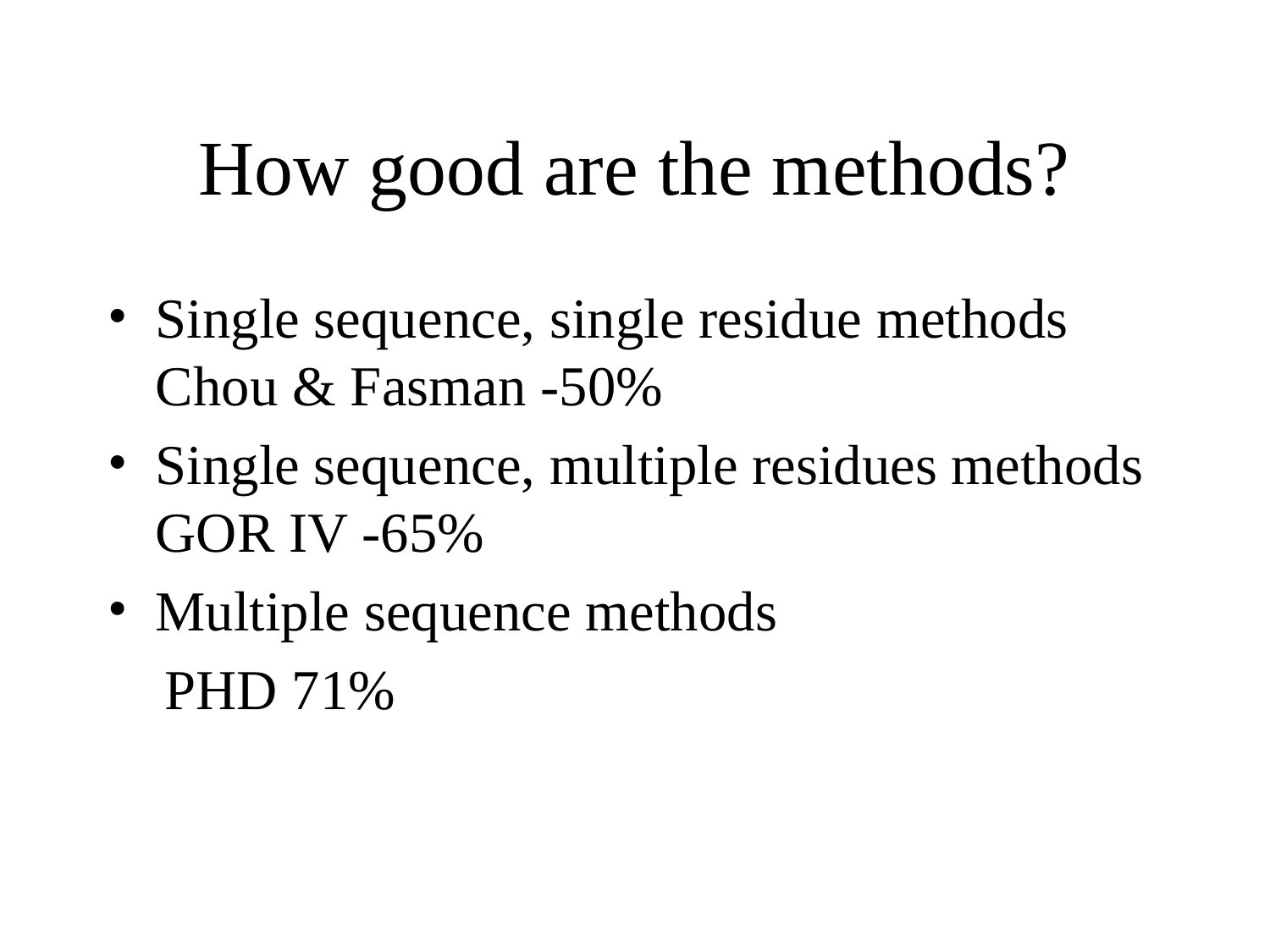

# How good are the methods?
Single sequence, single residue methods Chou & Fasman -50%
Single sequence, multiple residues methods GOR IV -65%
Multiple sequence methods
    PHD 71%